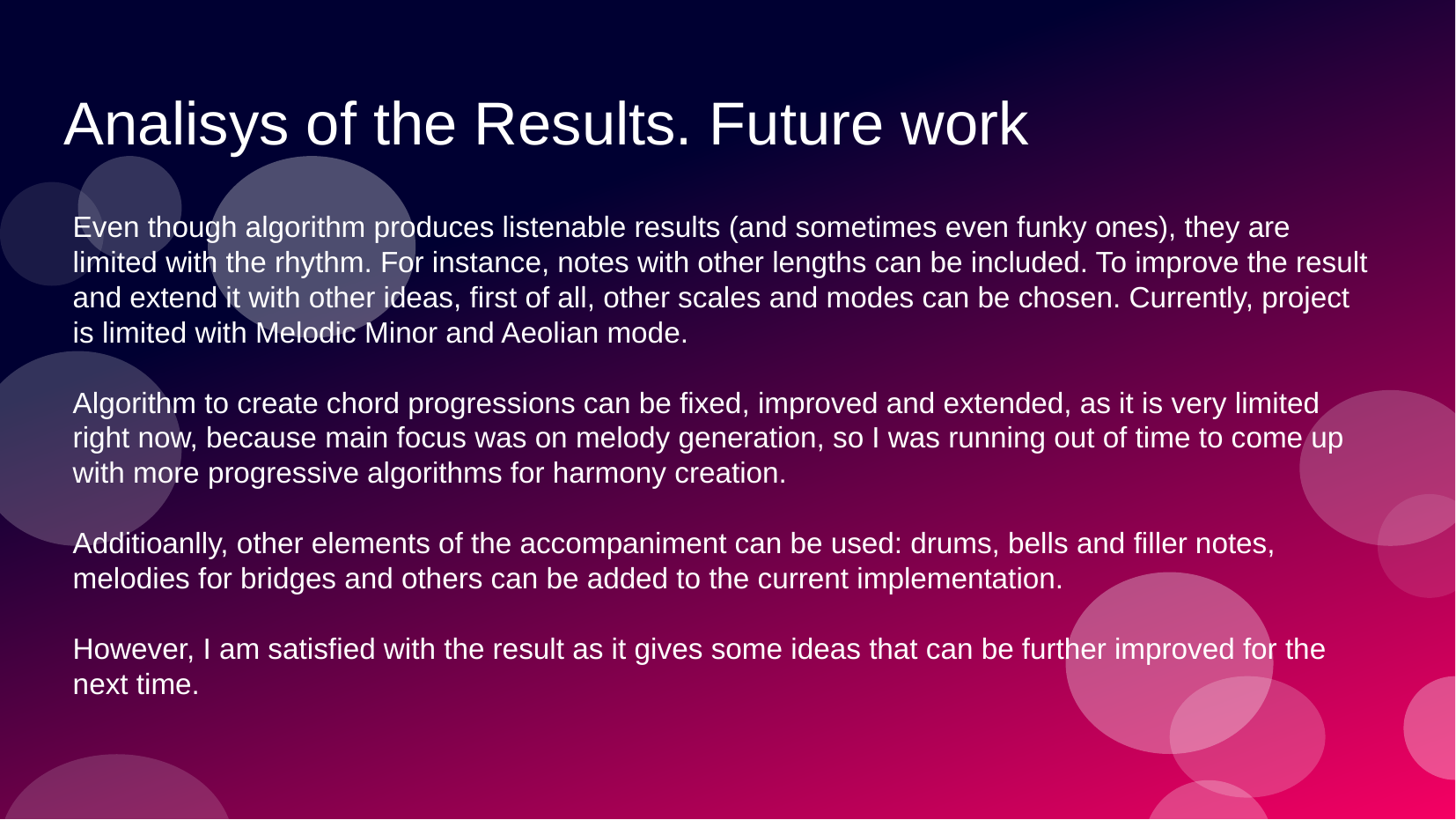

# Analisys of the Results. Future work
Even though algorithm produces listenable results (and sometimes even funky ones), they are limited with the rhythm. For instance, notes with other lengths can be included. To improve the result and extend it with other ideas, first of all, other scales and modes can be chosen. Currently, project is limited with Melodic Minor and Aeolian mode.

Algorithm to create chord progressions can be fixed, improved and extended, as it is very limited right now, because main focus was on melody generation, so I was running out of time to come up with more progressive algorithms for harmony creation.
Additioanlly, other elements of the accompaniment can be used: drums, bells and filler notes, melodies for bridges and others can be added to the current implementation.
However, I am satisfied with the result as it gives some ideas that can be further improved for the next time.